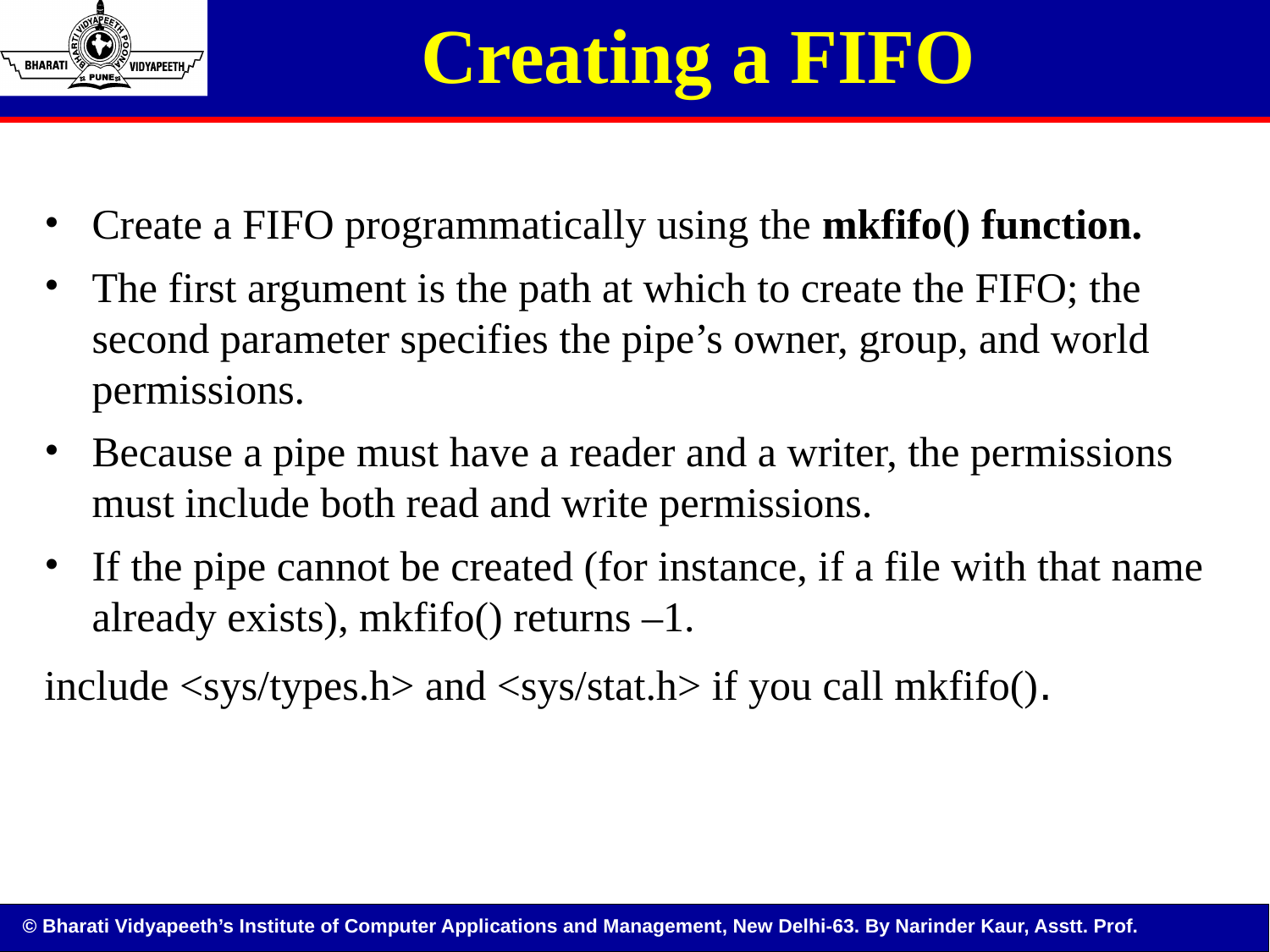

# Creating a FIFO
Create a FIFO programmatically using the mkfifo() function.
The first argument is the path at which to create the FIFO; the second parameter specifies the pipe’s owner, group, and world permissions.
Because a pipe must have a reader and a writer, the permissions must include both read and write permissions.
If the pipe cannot be created (for instance, if a file with that name already exists), mkfifo() returns –1.
include <sys/types.h> and <sys/stat.h> if you call mkfifo().